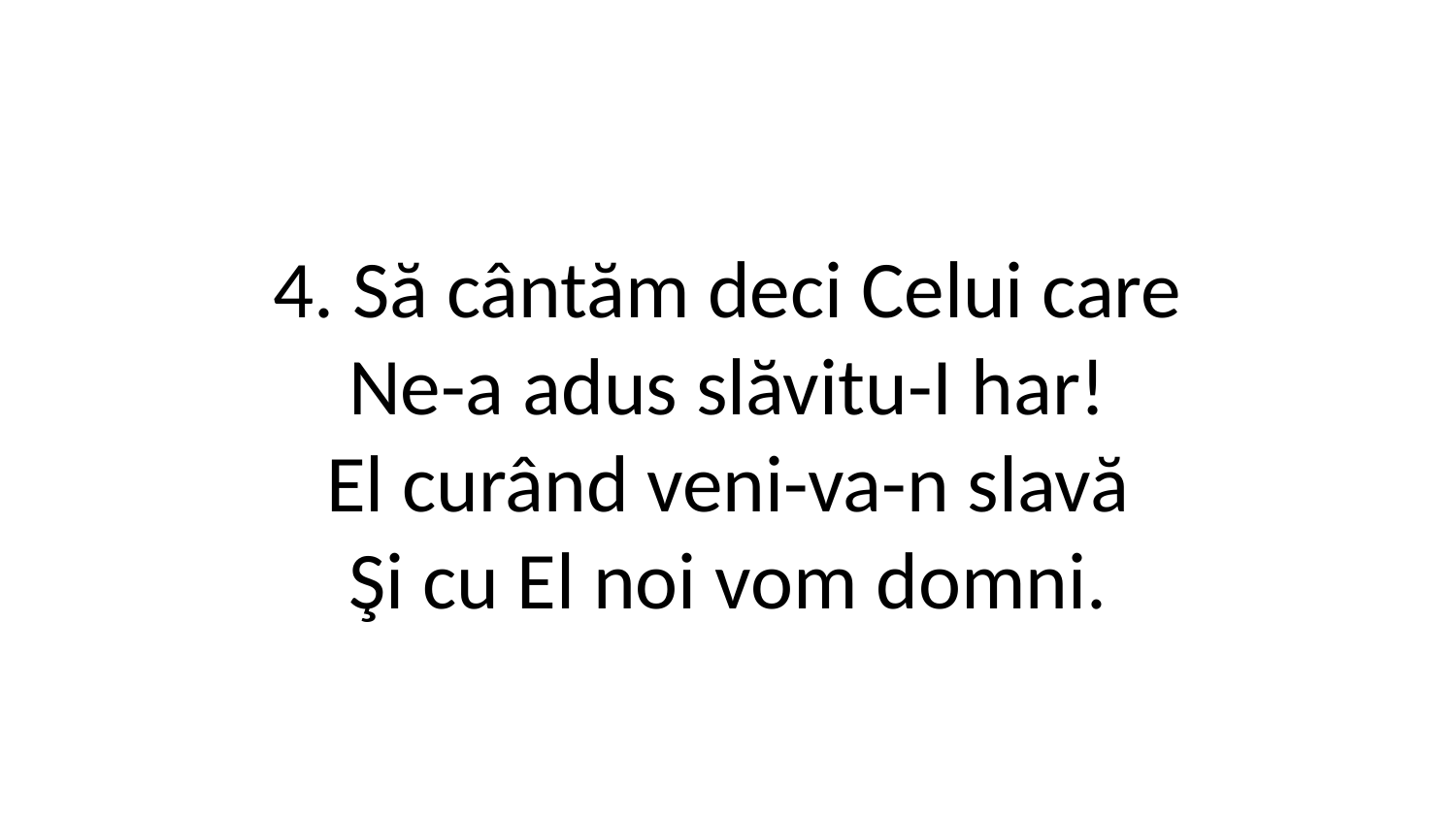

4. Să cântăm deci Celui care
Ne-a adus slăvitu-I har!
El curând veni-va-n slavă
Şi cu El noi vom domni.